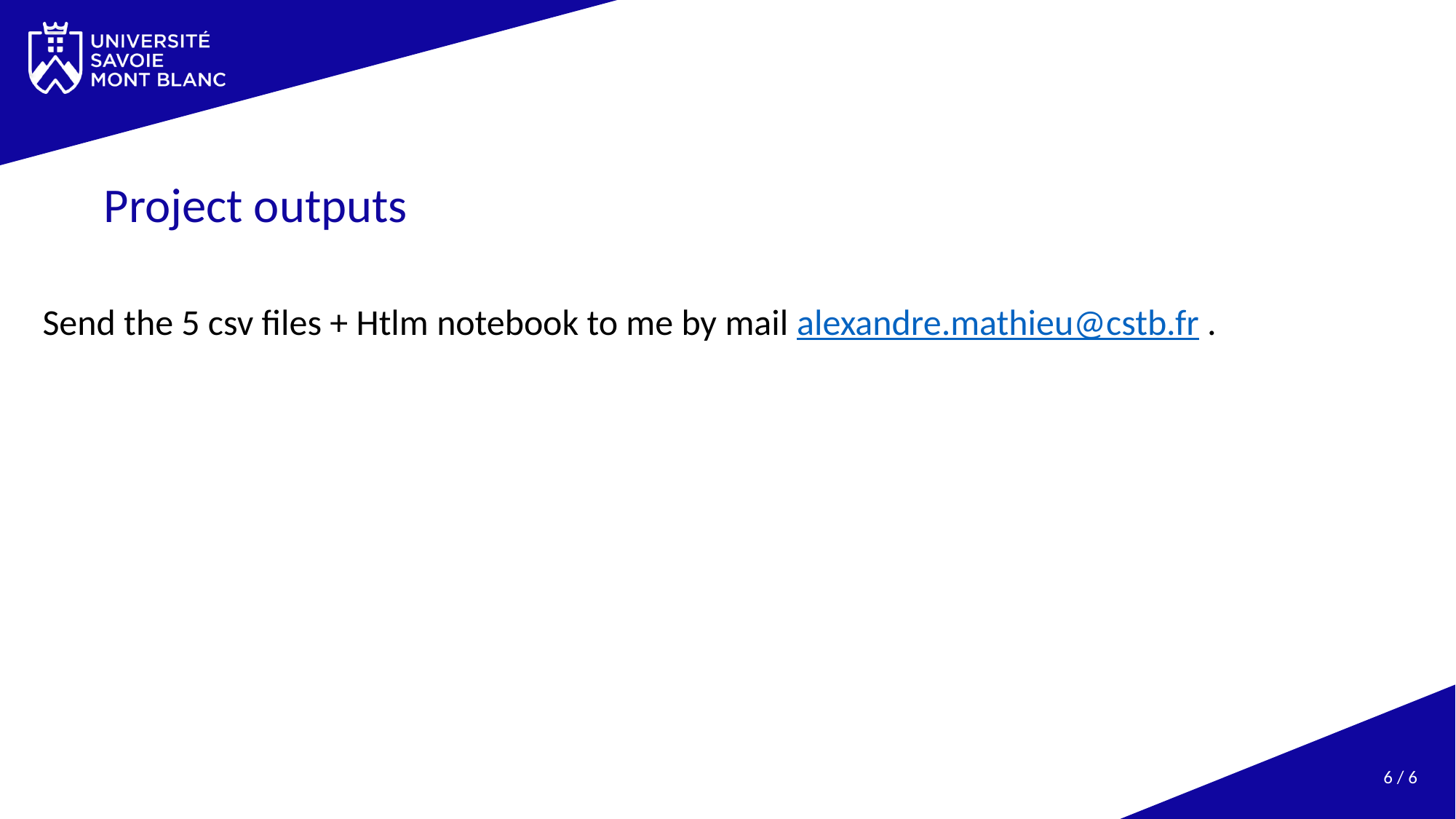

# Project outputs

Send the 5 csv files + Htlm notebook to me by mail alexandre.mathieu@cstb.fr .
6 / 6